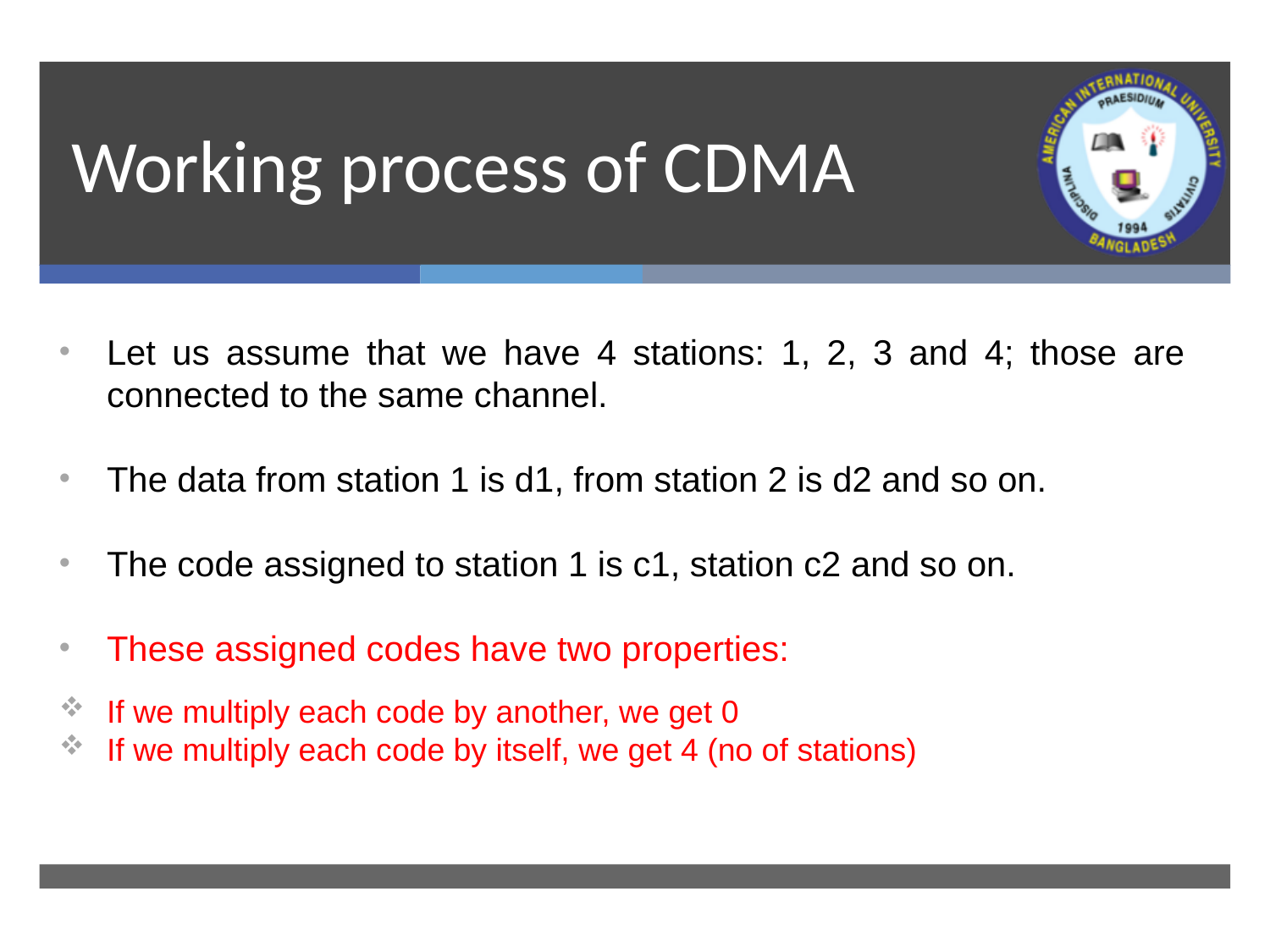

# Working process of CDMA
Let us assume that we have 4 stations: 1, 2, 3 and 4; those are connected to the same channel.

The data from station 1 is d1, from station 2 is d2 and so on.

The code assigned to station 1 is c1, station c2 and so on.

These assigned codes have two properties:

If we multiply each code by another, we get 0
If we multiply each code by itself, we get 4 (no of stations)